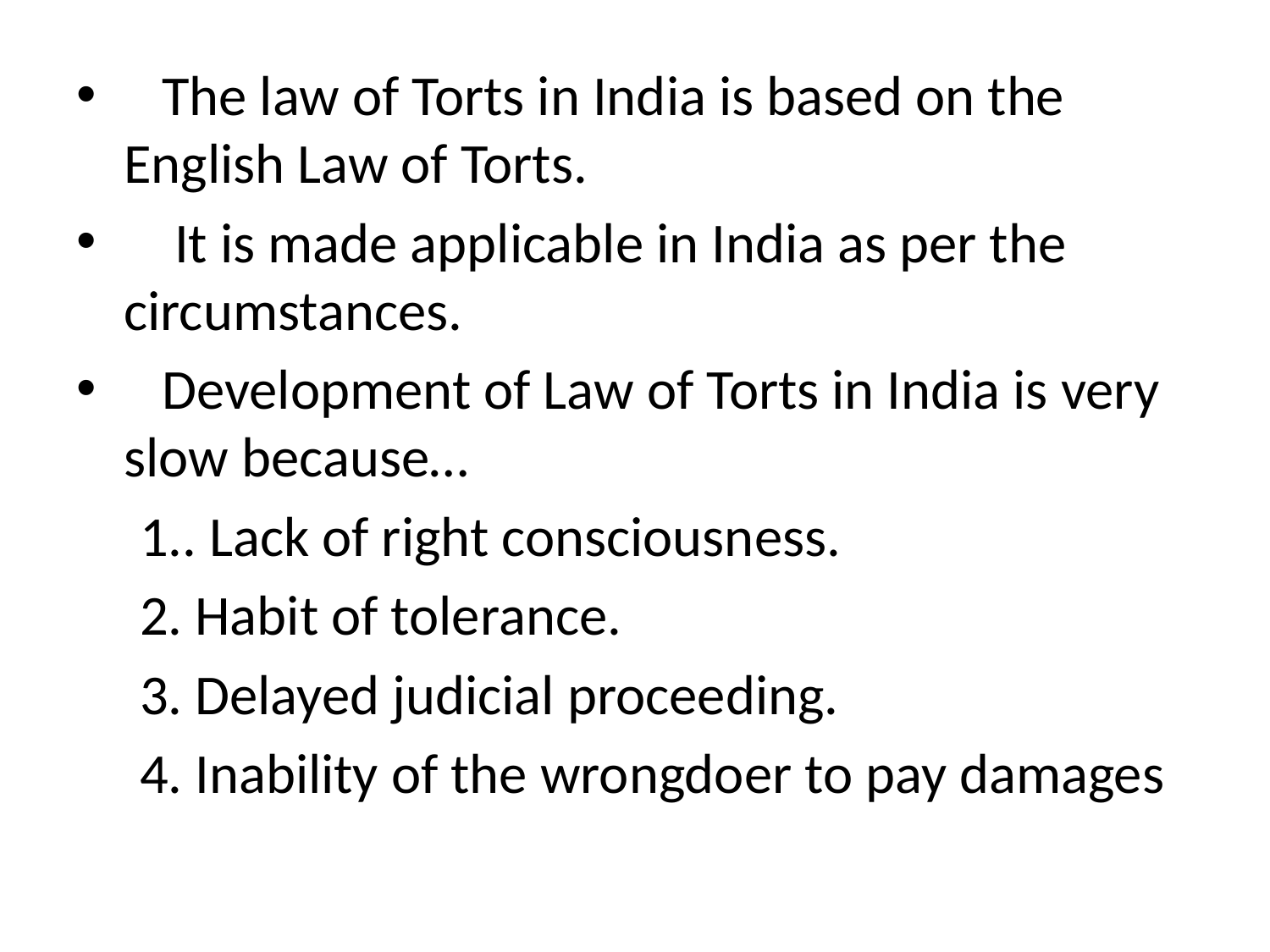

The law of Torts in India is based on the English Law of Torts.
    It is made applicable in India as per the circumstances.
   Development of Law of Torts in India is very slow because…
     1.. Lack of right consciousness.
     2. Habit of tolerance.
     3. Delayed judicial proceeding.
     4. Inability of the wrongdoer to pay damages